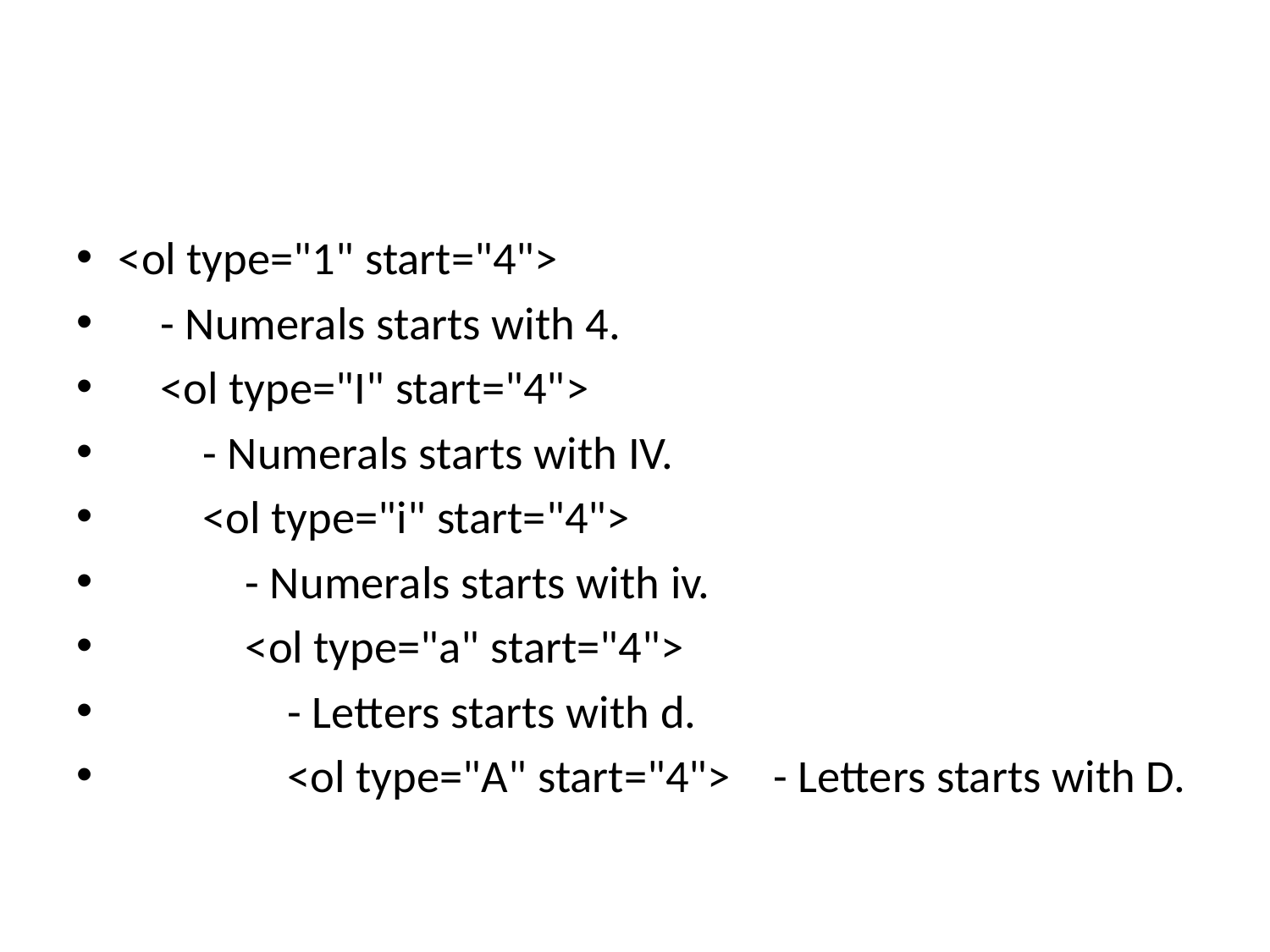

#
<ol type="1" start="4">
    - Numerals starts with 4.
    <ol type="I" start="4">
        - Numerals starts with IV.
        <ol type="i" start="4">
            - Numerals starts with iv.
            <ol type="a" start="4">
                - Letters starts with d.
                <ol type="A" start="4">    - Letters starts with D.